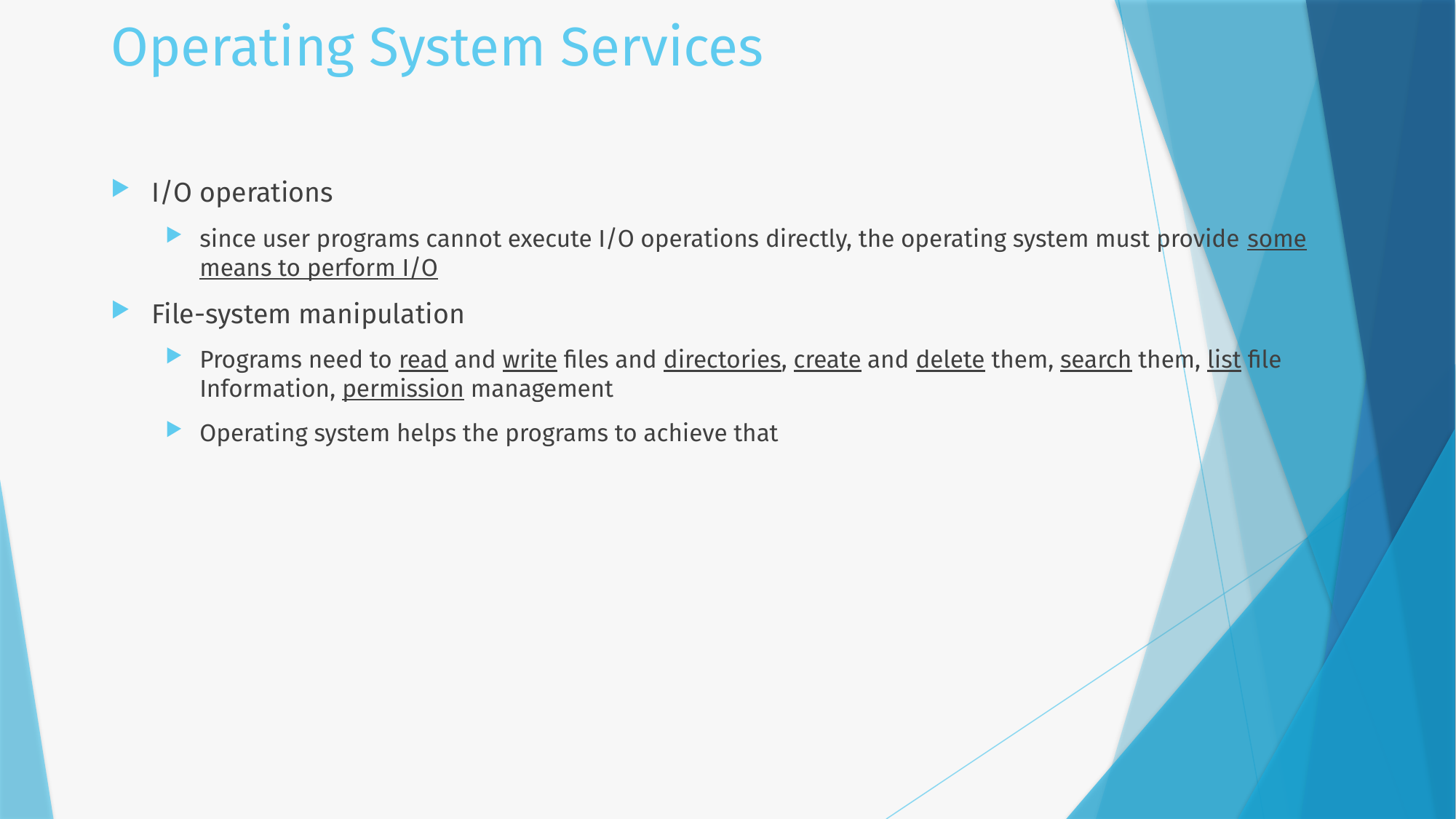

# Operating System Services
I/O operations
since user programs cannot execute I/O operations directly, the operating system must provide some means to perform I/O
File-system manipulation
Programs need to read and write files and directories, create and delete them, search them, list file Information, permission management
Operating system helps the programs to achieve that